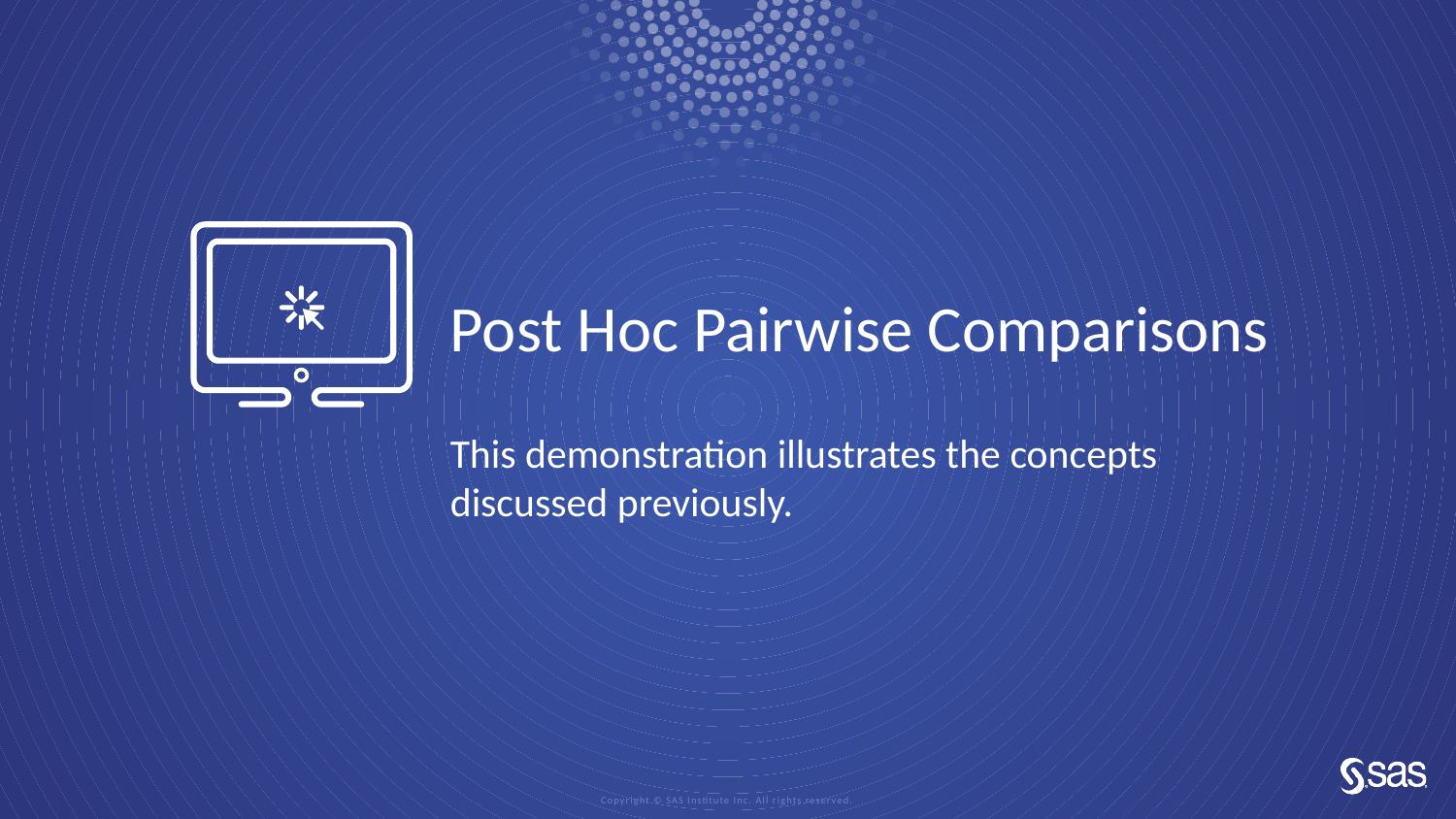

# Post Hoc Pairwise Comparisons
This demonstration illustrates the concepts discussed previously.